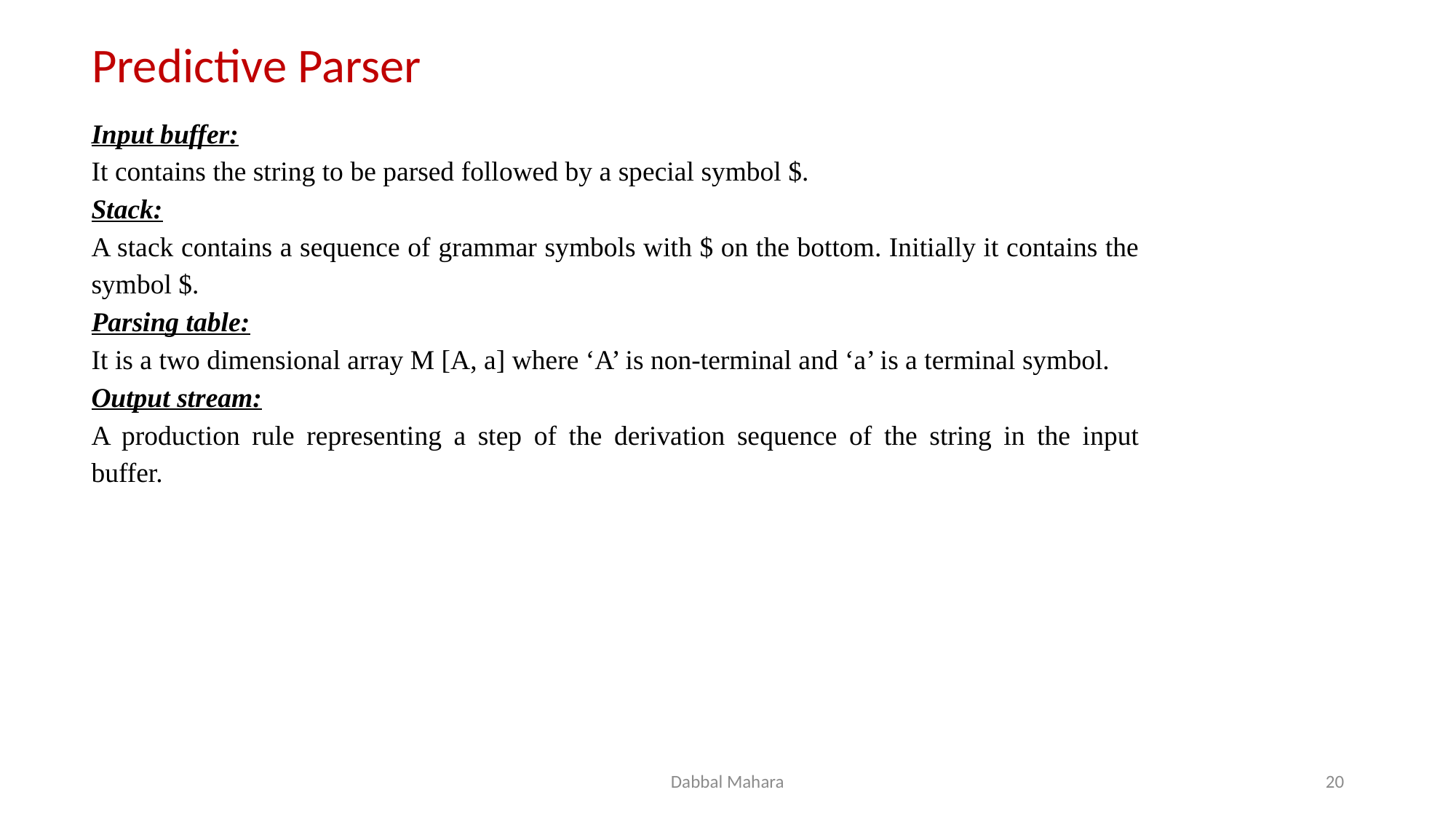

# Predictive Parser
Input buffer:
It contains the string to be parsed followed by a special symbol $.
Stack:
A stack contains a sequence of grammar symbols with $ on the bottom. Initially it contains the symbol $.
Parsing table:
It is a two dimensional array M [A, a] where ‘A’ is non-terminal and ‘a’ is a terminal symbol.
Output stream:
A production rule representing a step of the derivation sequence of the string in the input buffer.
Dabbal Mahara
20